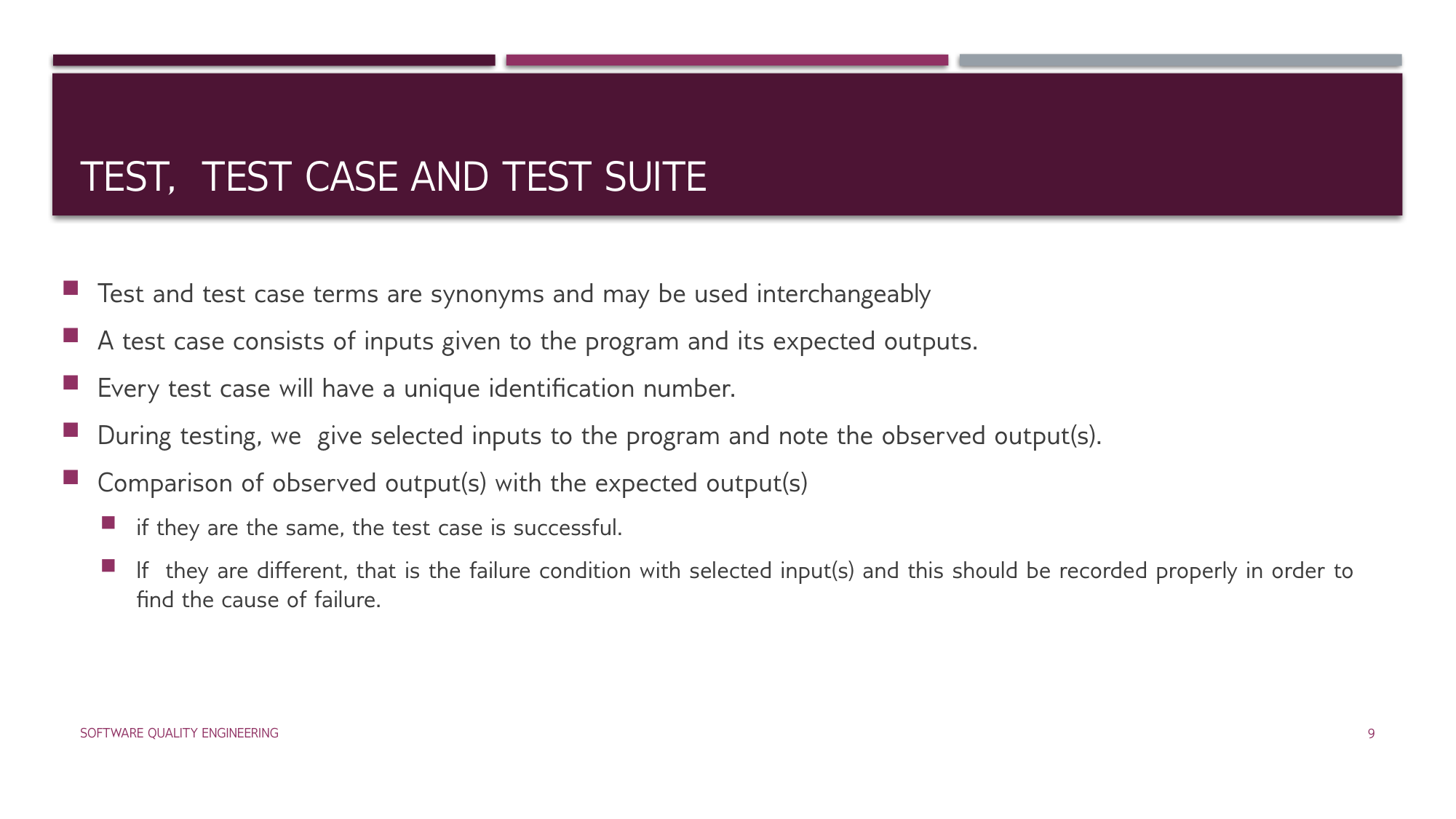

# Test,  Test Case and Test Suite
Test and test case terms are synonyms and may be used interchangeably
A test case consists of inputs given to the program and its expected outputs.
Every test case will have a unique identification number.
During testing, we  give selected inputs to the program and note the observed output(s).
Comparison of observed output(s) with the expected output(s)
if they are the same, the test case is successful.
If  they are different, that is the failure condition with selected input(s) and this should be recorded properly in order to find the cause of failure.

Software Quality Engineering
9